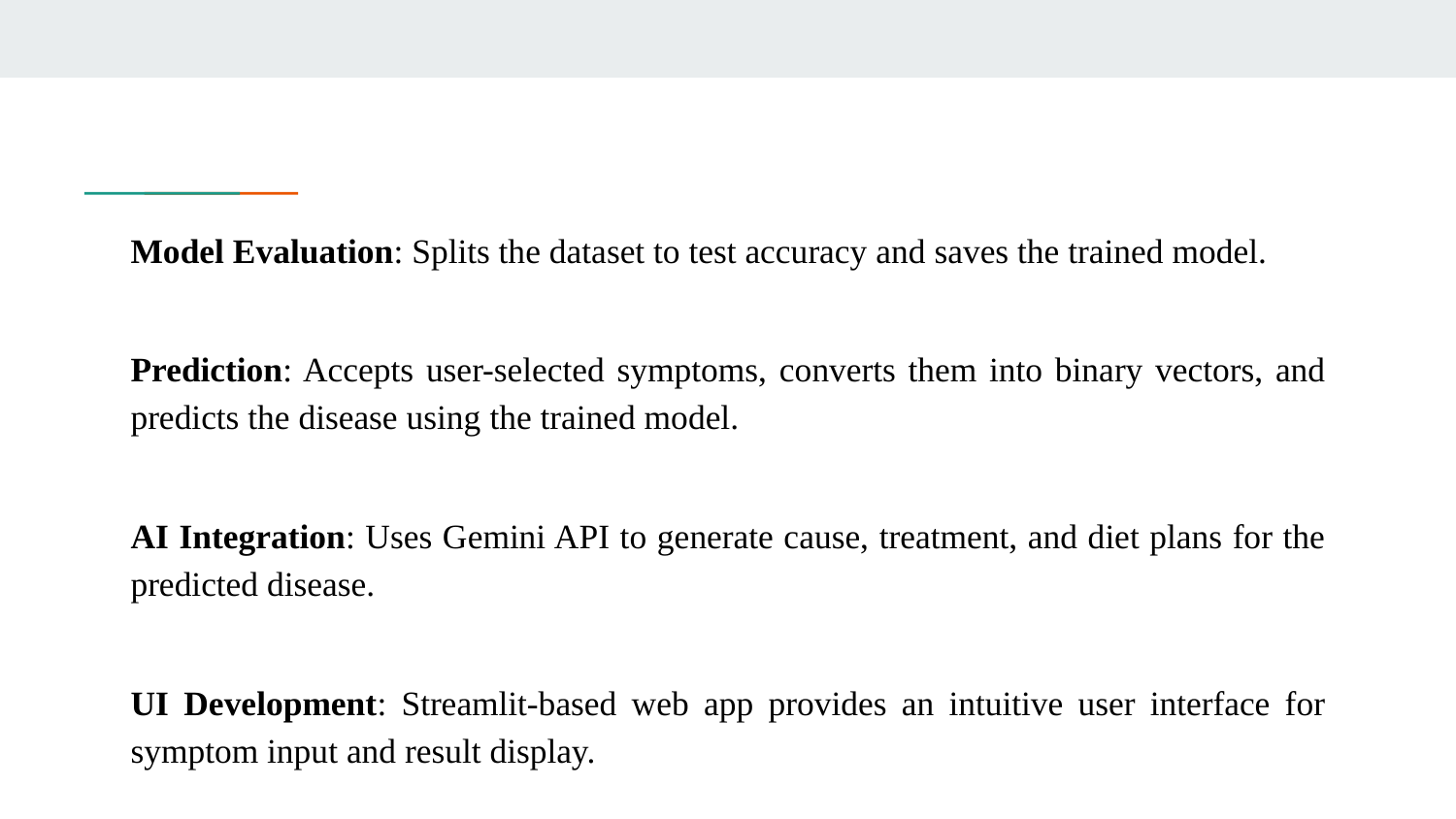

Model Evaluation: Splits the dataset to test accuracy and saves the trained model.
Prediction: Accepts user-selected symptoms, converts them into binary vectors, and predicts the disease using the trained model.
AI Integration: Uses Gemini API to generate cause, treatment, and diet plans for the predicted disease.
UI Development: Streamlit-based web app provides an intuitive user interface for symptom input and result display.